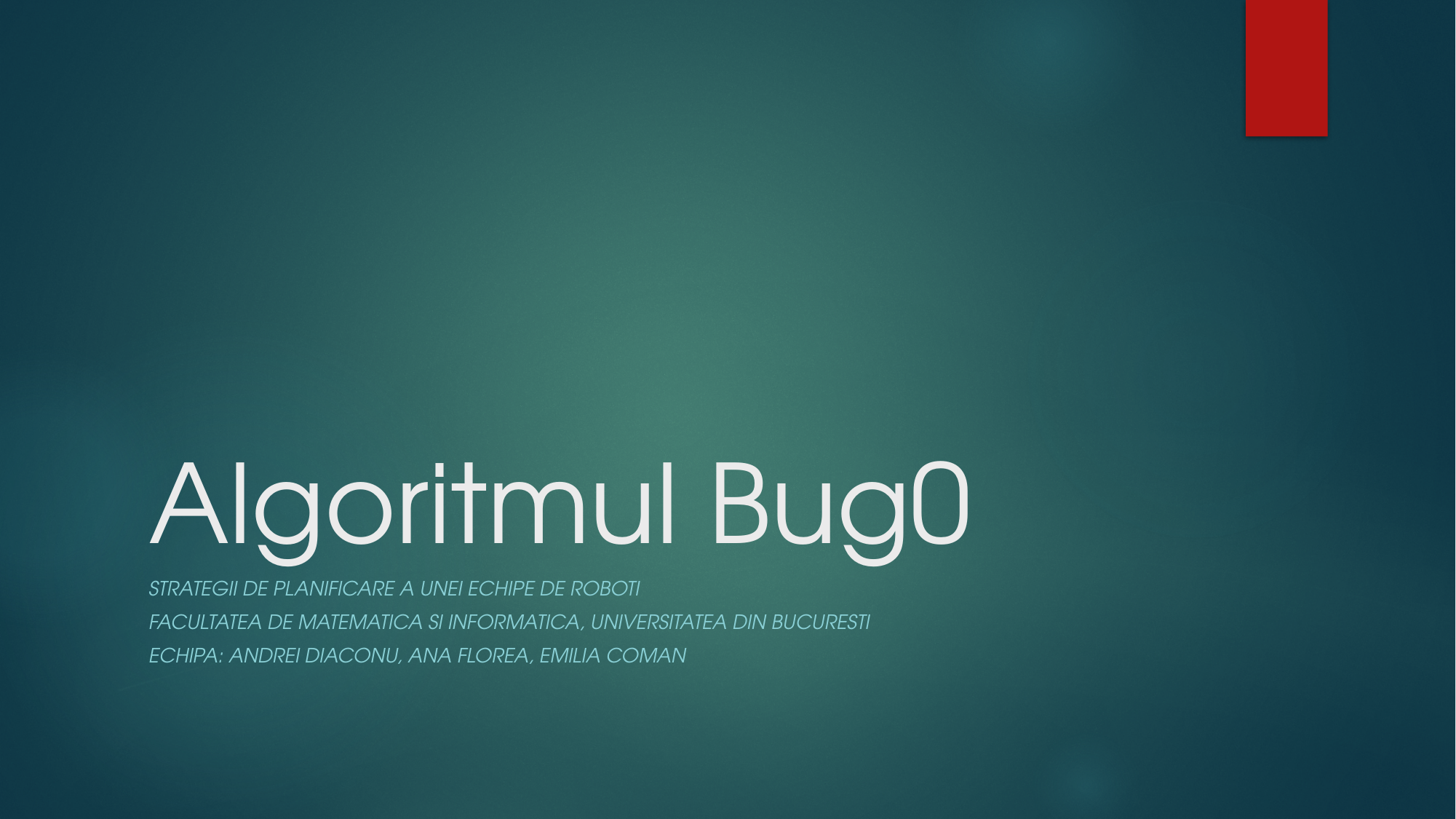

# Algoritmul Bug0
Strategii de planificare a unei echipe de roboti
Facultatea de matematica si informatica, Universitatea din bucuresti
Echipa: Andrei Diaconu, ana florea, emilia coman